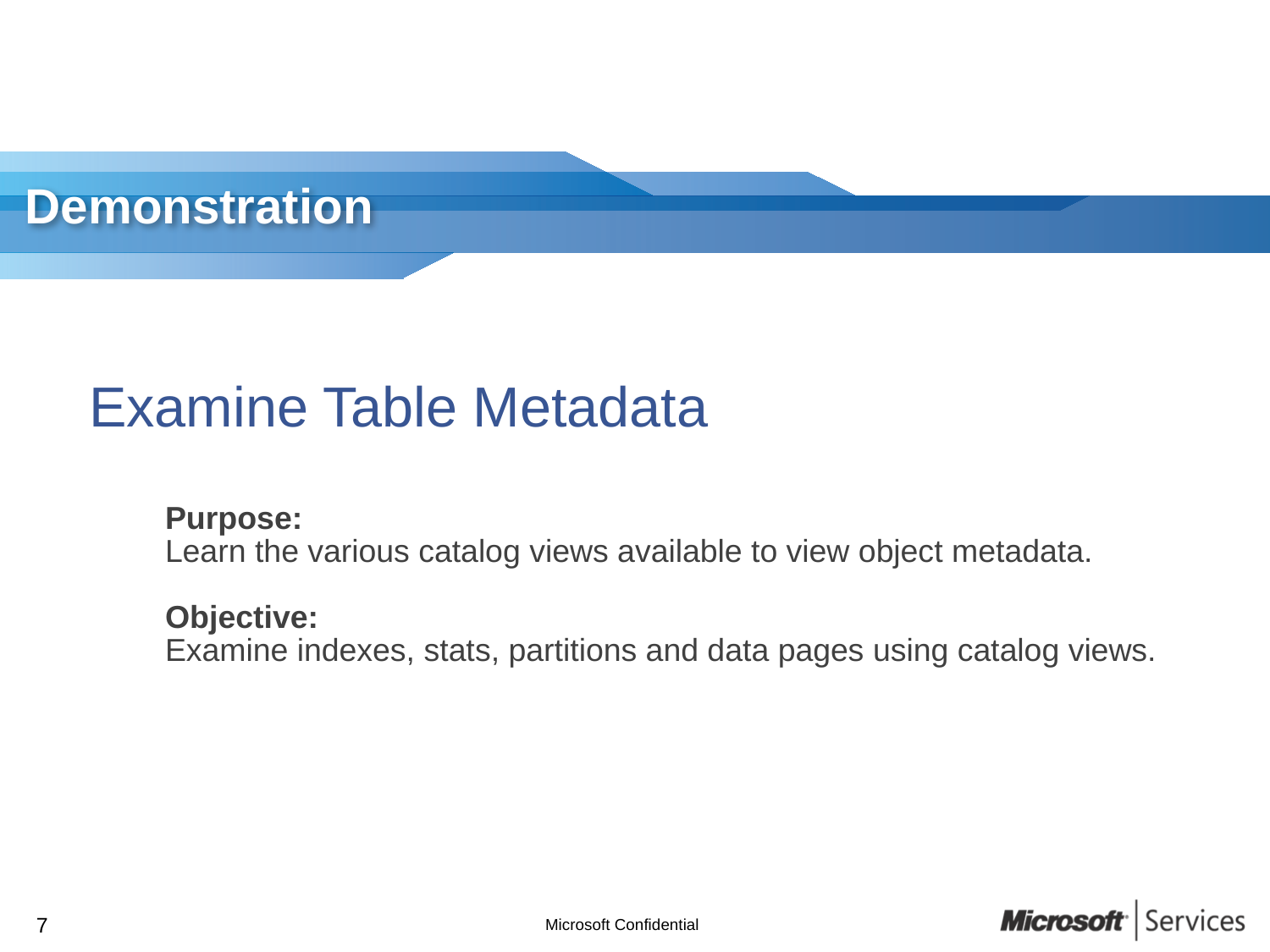

# Examine Table Metadata

Purpose:
Learn the various catalog views available to view object metadata.

Objective:
Examine indexes, stats, partitions and data pages using catalog views.
7
Microsoft Confidential